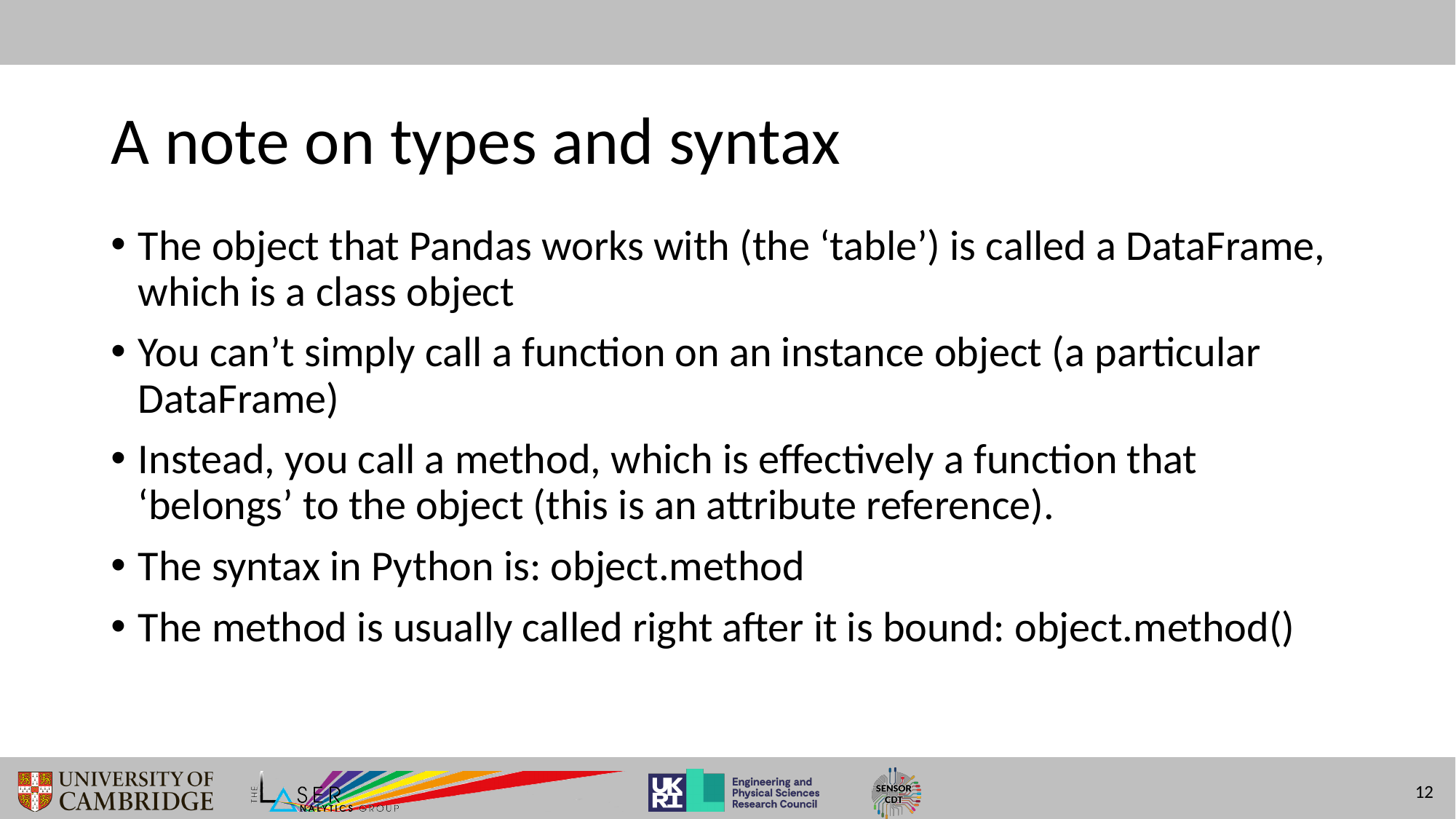

# A note on types and syntax
The object that Pandas works with (the ‘table’) is called a DataFrame, which is a class object
You can’t simply call a function on an instance object (a particular DataFrame)
Instead, you call a method, which is effectively a function that ‘belongs’ to the object (this is an attribute reference).
The syntax in Python is: object.method
The method is usually called right after it is bound: object.method()
12